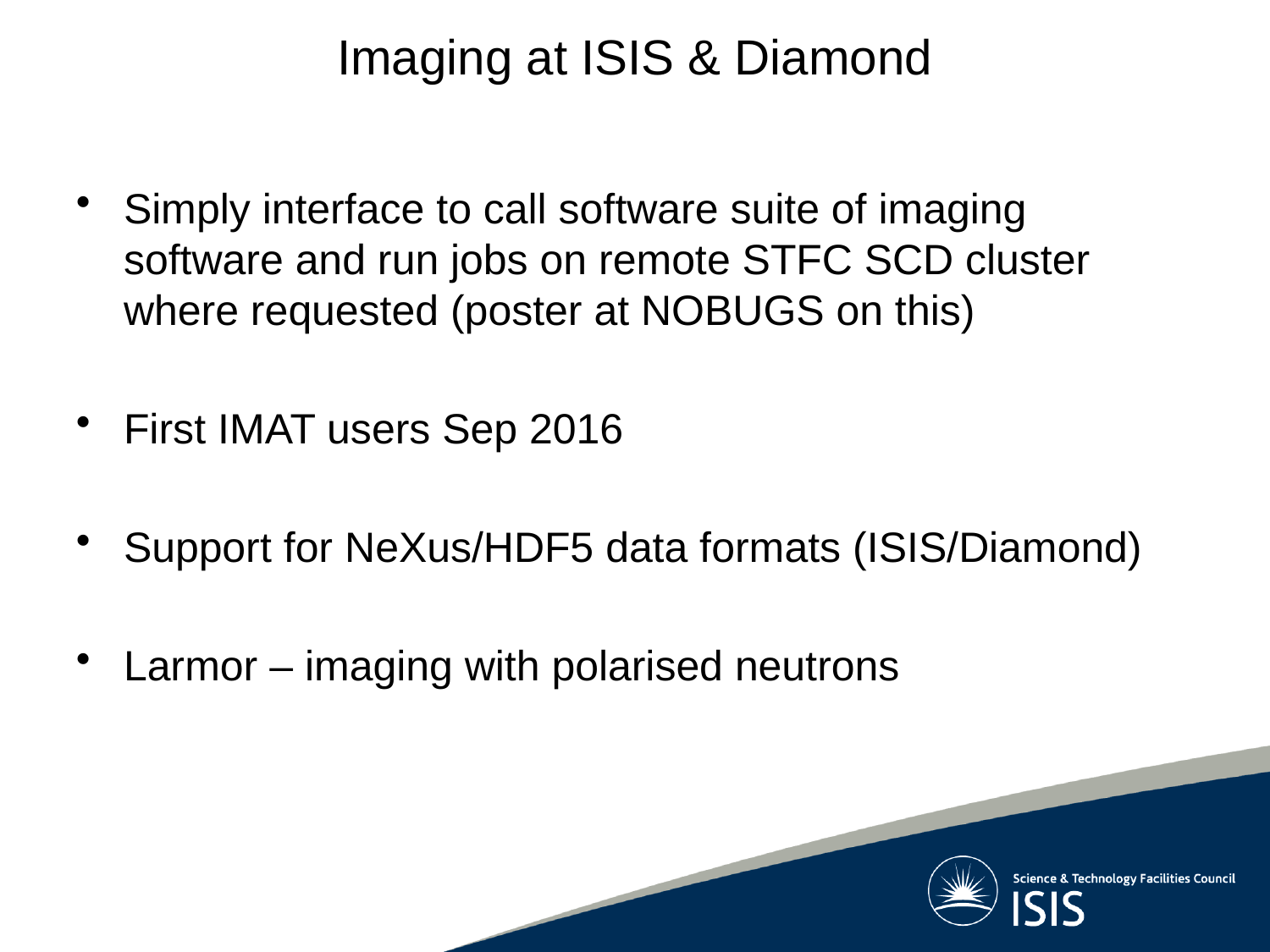

# Imaging at ISIS & Diamond

Simply interface to call software suite of imaging software and run jobs on remote STFC SCD cluster where requested (poster at NOBUGS on this)

First IMAT users Sep 2016

Support for NeXus/HDF5 data formats (ISIS/Diamond)

Larmor – imaging with polarised neutrons